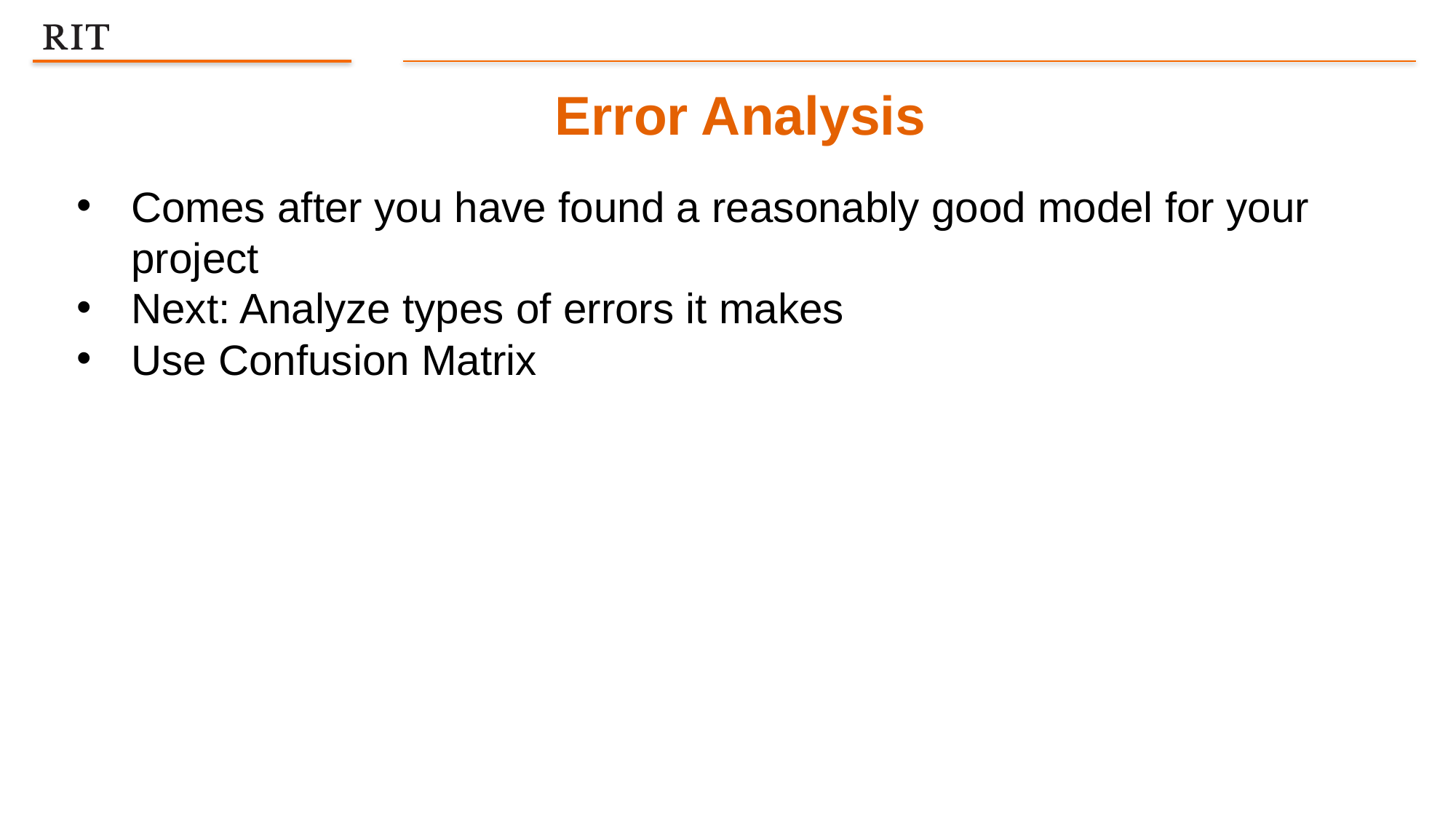

Error Analysis
Comes after you have found a reasonably good model for your project
Next: Analyze types of errors it makes
Use Confusion Matrix